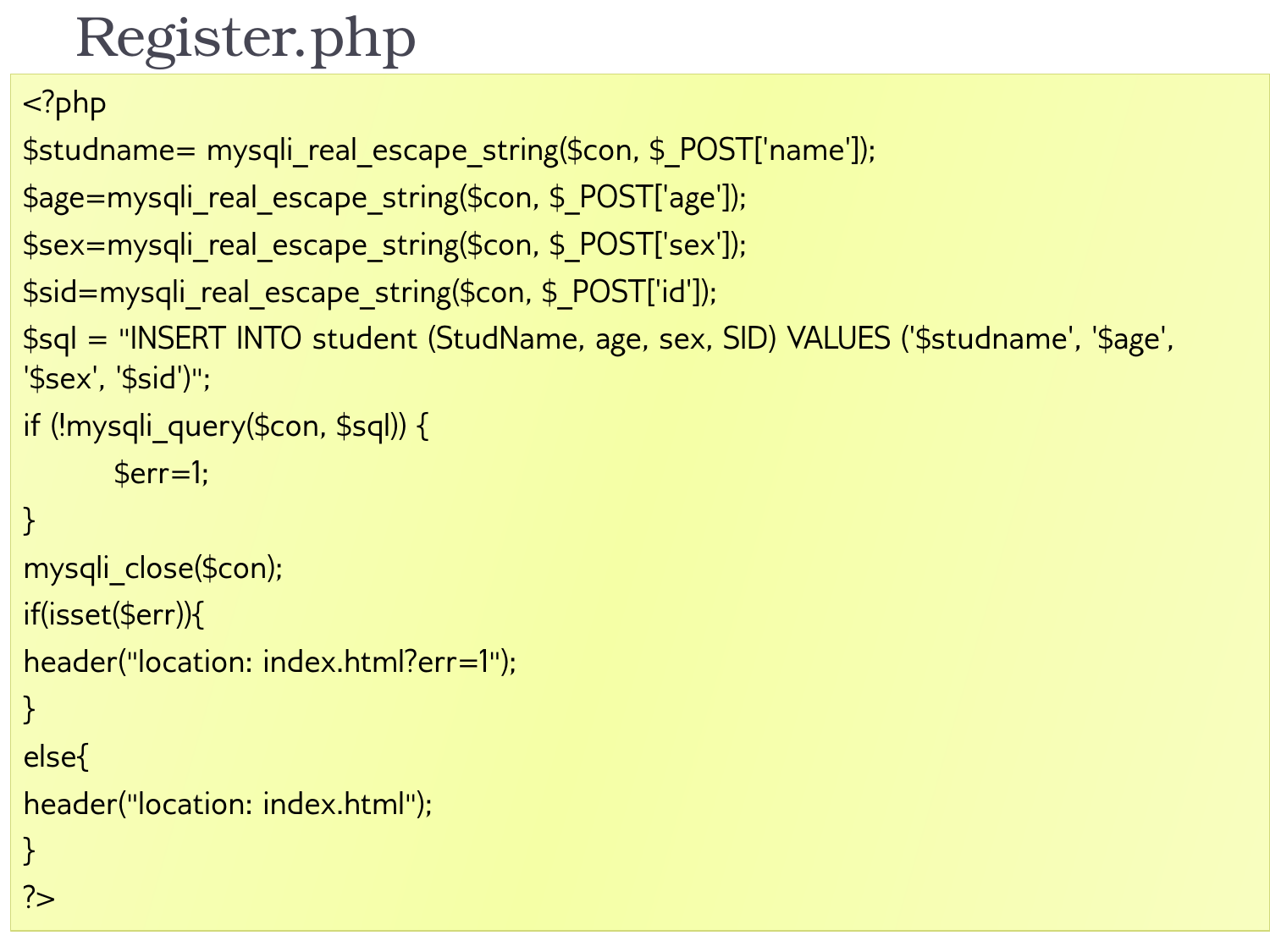

Register.php
<?php
$studname= mysqli_real_escape_string($con, $_POST['name']);
$age=mysqli_real_escape_string($con, $_POST['age']);
$sex=mysqli_real_escape_string($con, $_POST['sex']);
$sid=mysqli_real_escape_string($con, $_POST['id']);
$sql = "INSERT INTO student (StudName, age, sex, SID) VALUES ('$studname', '$age', '$sex', '$sid')";
if (!mysqli_query($con, $sql)) {
	$err=1;
}
mysqli_close($con);
if(isset($err)){
header("location: index.html?err=1");
}
else{
header("location: index.html");
}
?>